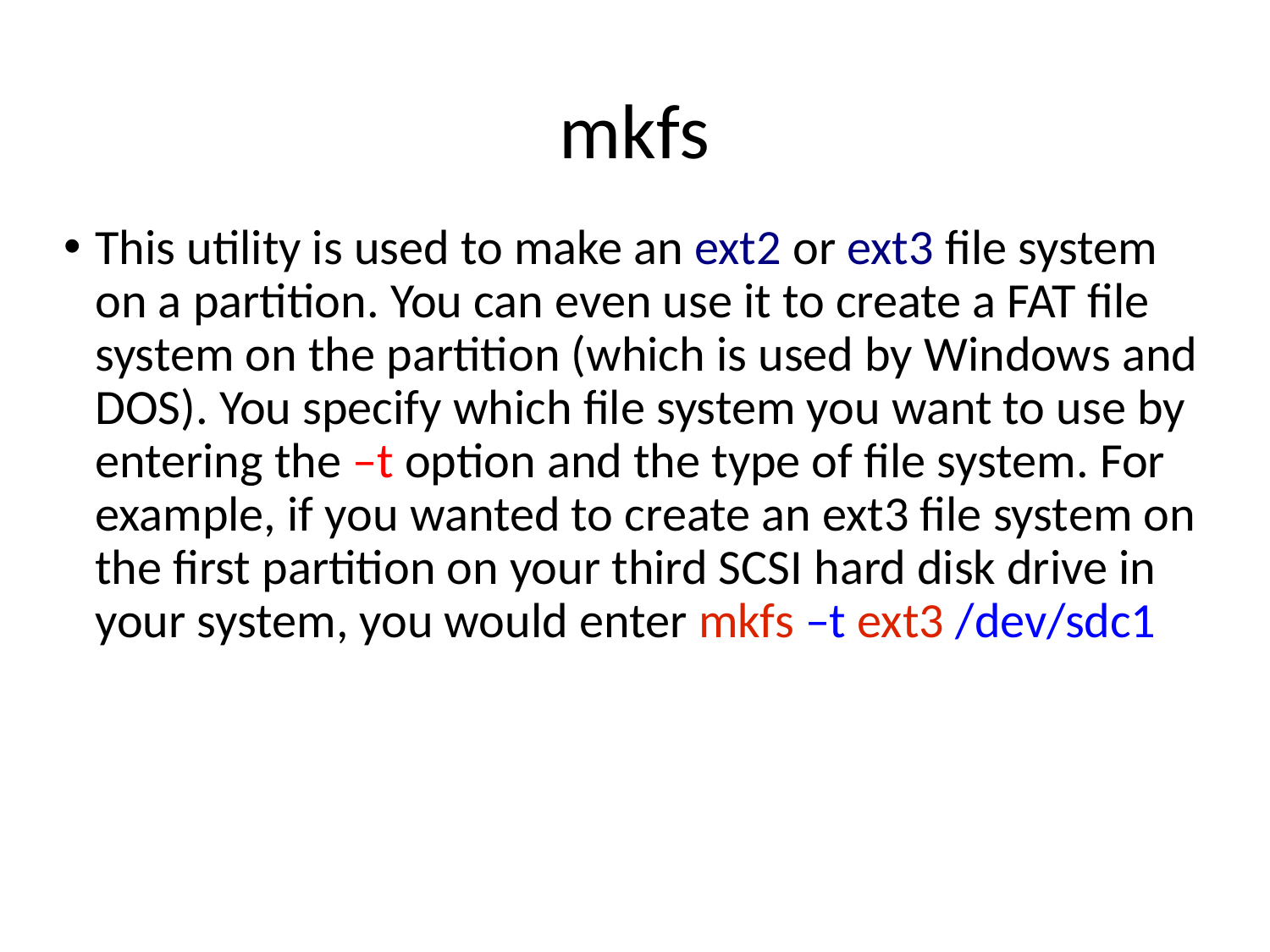

# mkfs
This utility is used to make an ext2 or ext3 file system on a partition. You can even use it to create a FAT file system on the partition (which is used by Windows and DOS). You specify which file system you want to use by entering the –t option and the type of file system. For example, if you wanted to create an ext3 file system on the first partition on your third SCSI hard disk drive in your system, you would enter mkfs –t ext3 /dev/sdc1